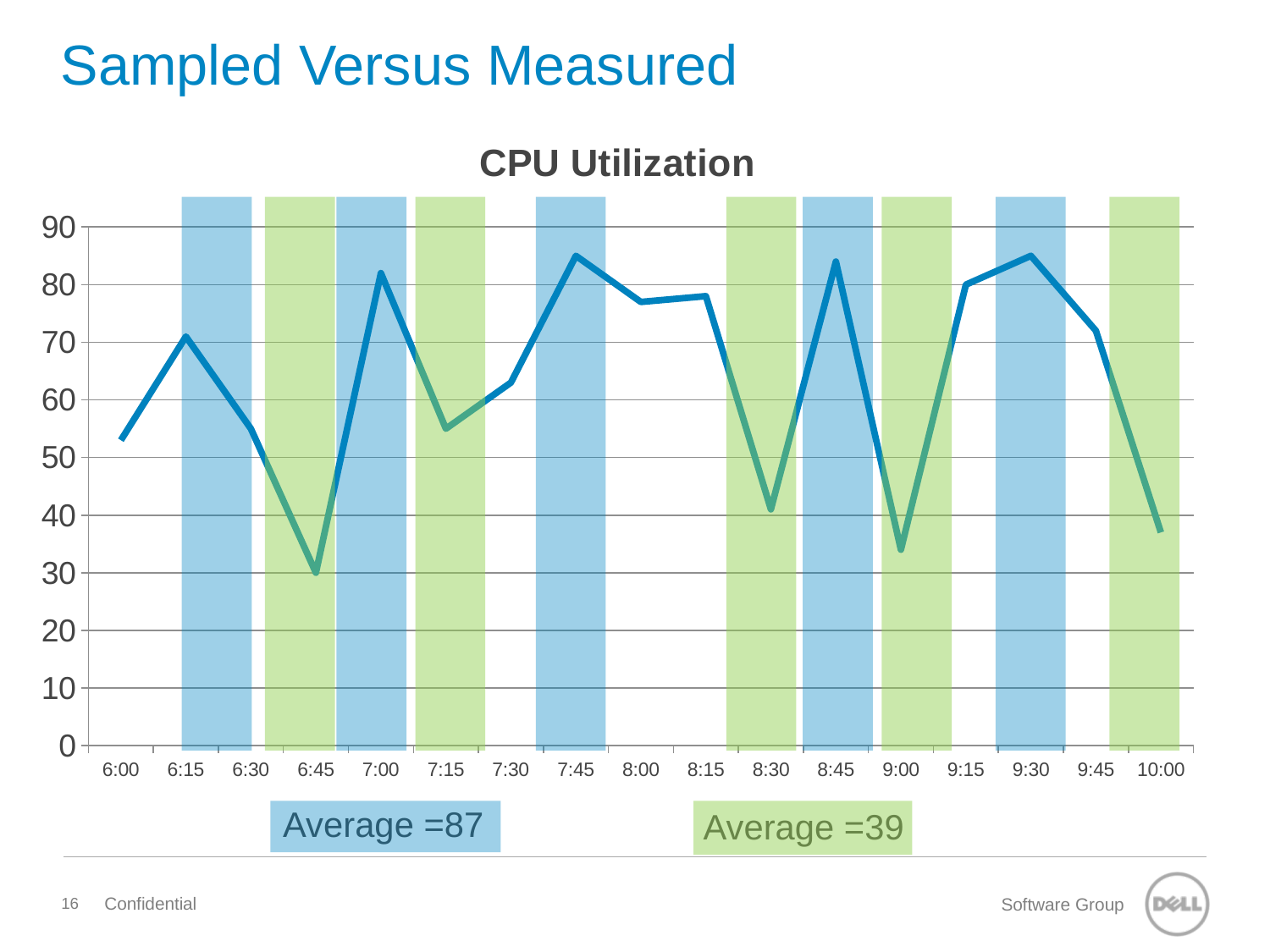

# Sampled Versus Measured

### Chart:

| Category | CPU Utilization |
|---|---|
| 0.25 | 53.0 |
| 0.26041666666666669 | 71.0 |
| 0.27083333333333331 | 55.0 |
| 0.28125 | 30.0 |
| 0.29166666666666702 | 82.0 |
| 0.30208333333333298 | 55.0 |
| 0.3125 | 63.0 |
| 0.32291666666666702 | 85.0 |
| 0.33333333333333298 | 77.0 |
| 0.34375 | 78.0 |
| 0.35416666666666702 | 41.0 |
| 0.36458333333333398 | 84.0 |
| 0.375 | 34.0 |
| 0.38541666666666702 | 80.0 |
| 0.39583333333333398 | 85.0 |
| 0.40625 | 72.0 |
| 0.41666666666666702 | 37.0 |

Average =87

Average =39